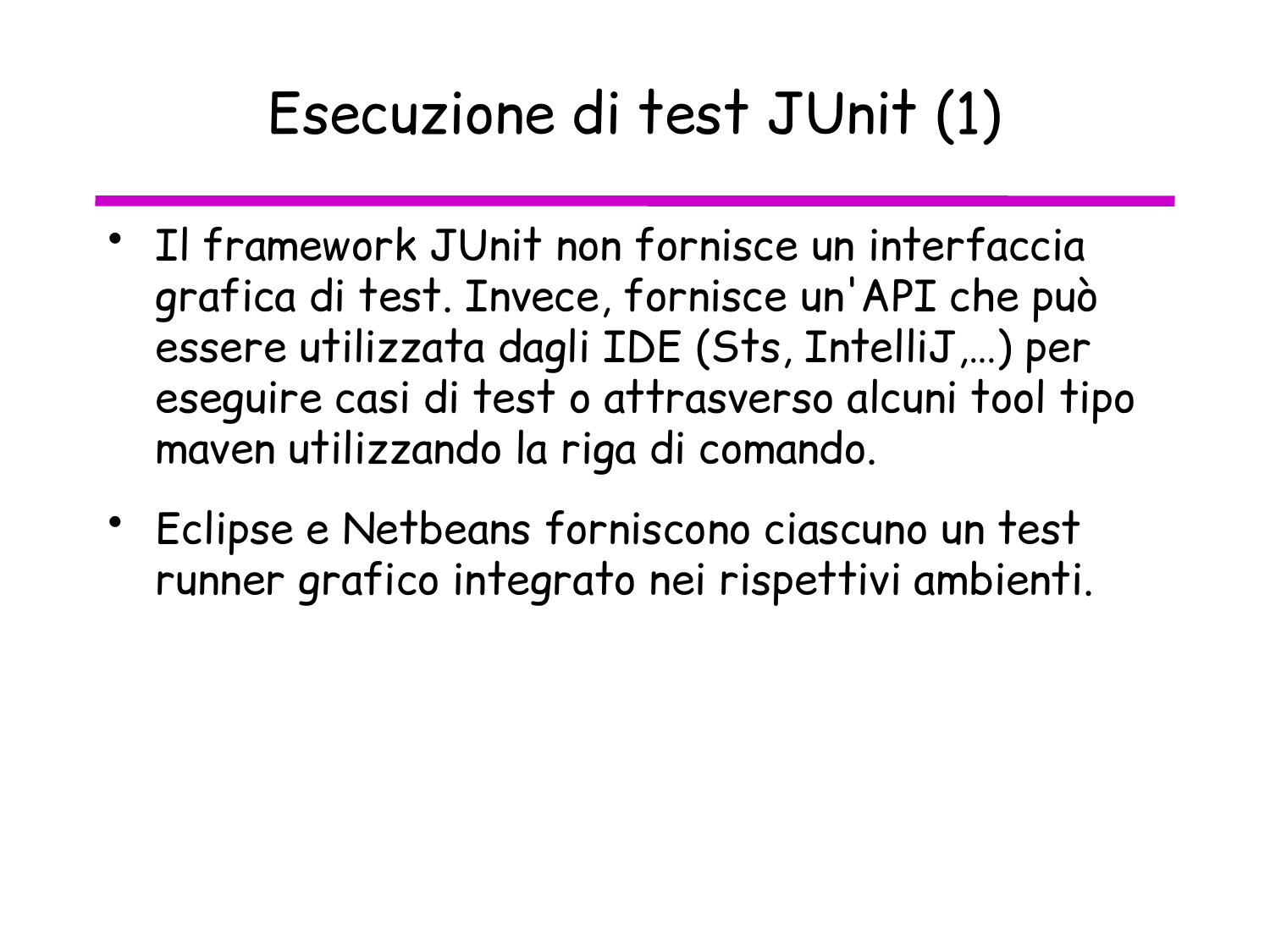

# Esecuzione di test JUnit (1)
Il framework JUnit non fornisce un interfaccia grafica di test. Invece, fornisce un'API che può essere utilizzata dagli IDE (Sts, IntelliJ,…) per eseguire casi di test o attrasverso alcuni tool tipo maven utilizzando la riga di comando.
Eclipse e Netbeans forniscono ciascuno un test runner grafico integrato nei rispettivi ambienti.